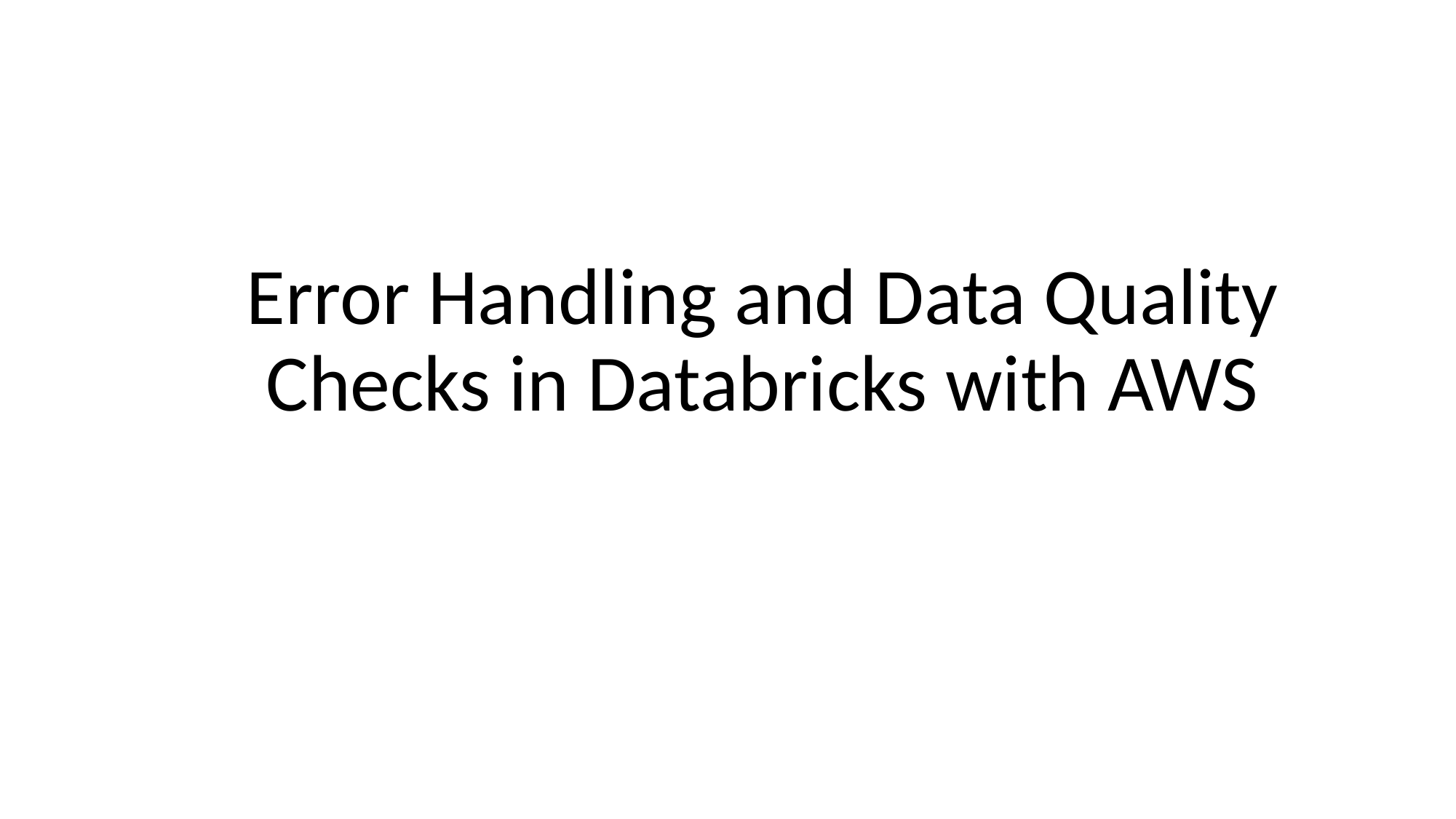

# Error Handling and Data Quality Checks in Databricks with AWS